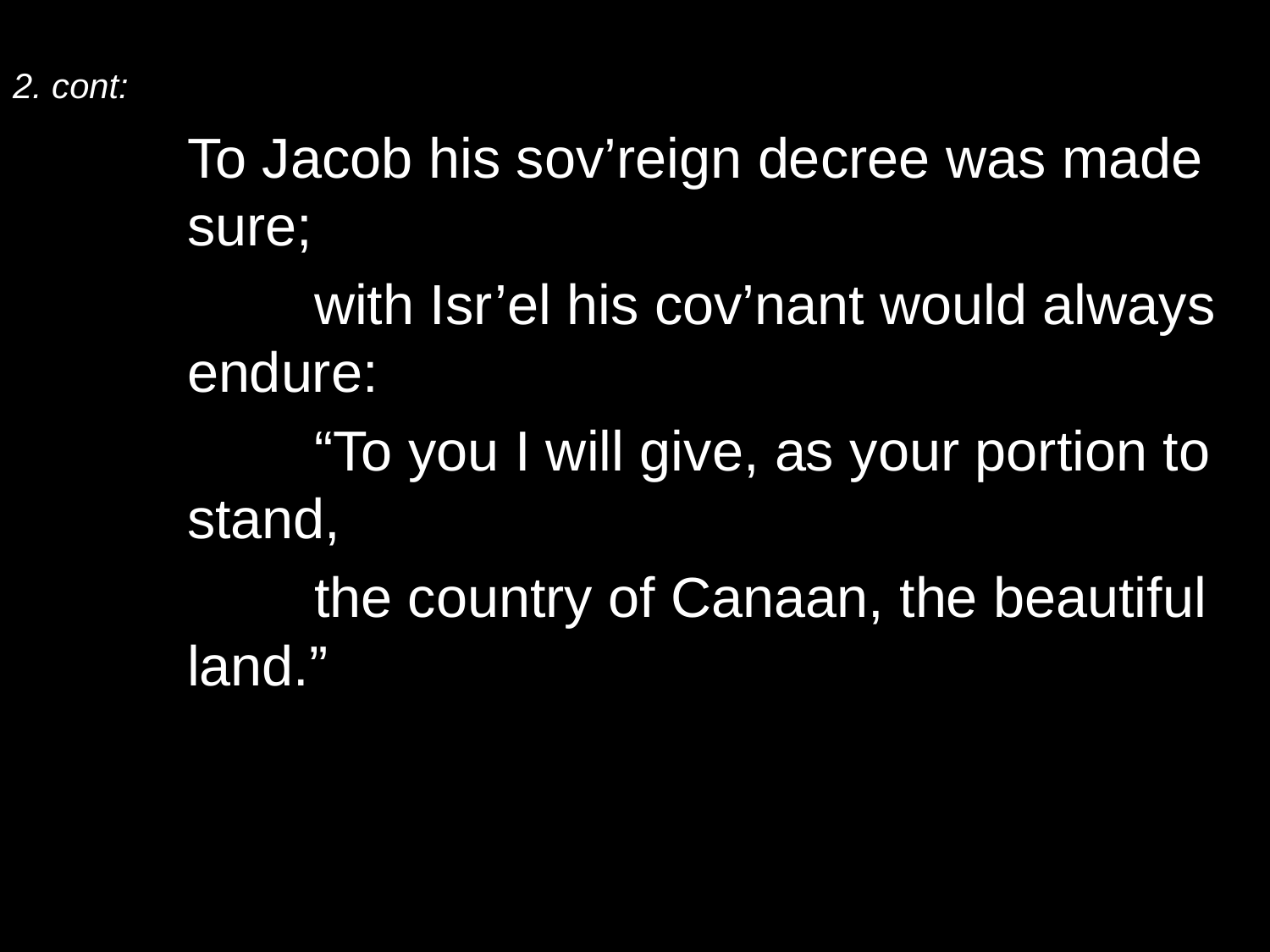

2. cont:
	To Jacob his sov’reign decree was made sure;
		with Isr’el his cov’nant would always endure:
		“To you I will give, as your portion to stand,
		the country of Canaan, the beautiful land.”